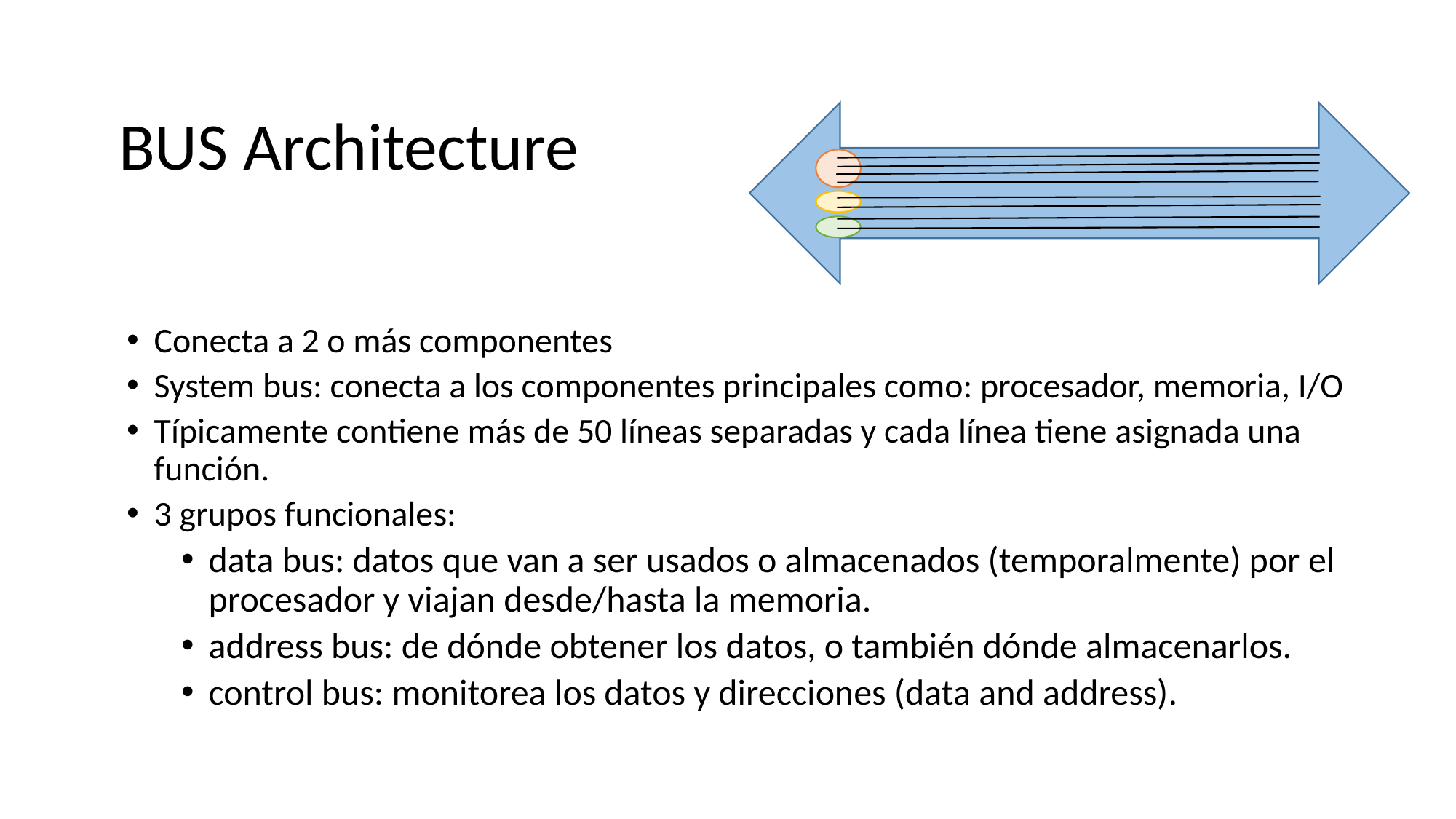

# BUS Architecture

Conecta a 2 o más componentes
System bus: conecta a los componentes principales como: procesador, memoria, I/O
Típicamente contiene más de 50 líneas separadas y cada línea tiene asignada una función.
3 grupos funcionales:
data bus: datos que van a ser usados o almacenados (temporalmente) por el procesador y viajan desde/hasta la memoria.
address bus: de dónde obtener los datos, o también dónde almacenarlos.
control bus: monitorea los datos y direcciones (data and address).